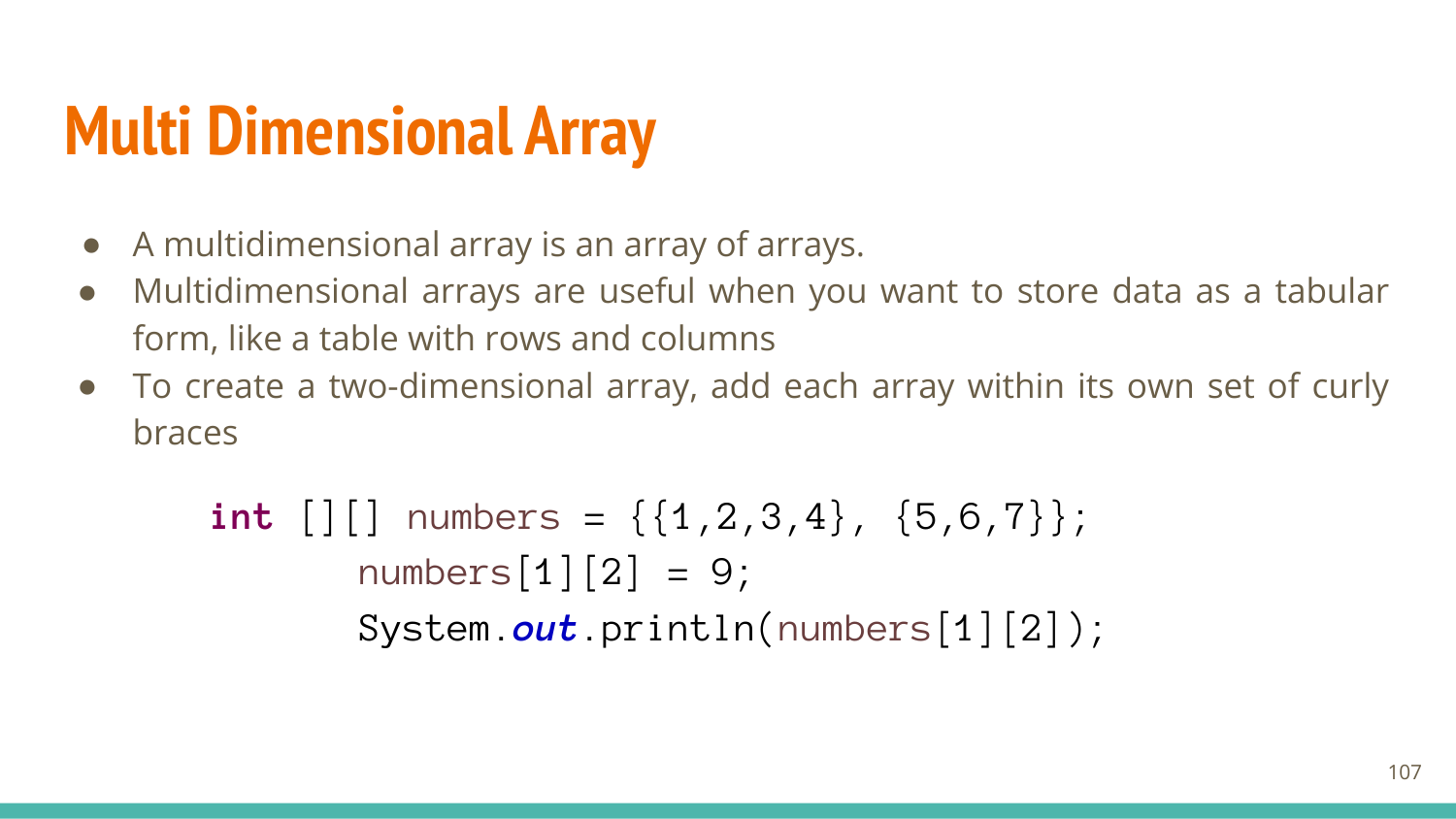

# Multi Dimensional Array
A multidimensional array is an array of arrays.
Multidimensional arrays are useful when you want to store data as a tabular form, like a table with rows and columns
To create a two-dimensional array, add each array within its own set of curly braces
int [][] numbers = {{1,2,3,4}, {5,6,7}};
		numbers[1][2] = 9;
		System.out.println(numbers[1][2]);

107